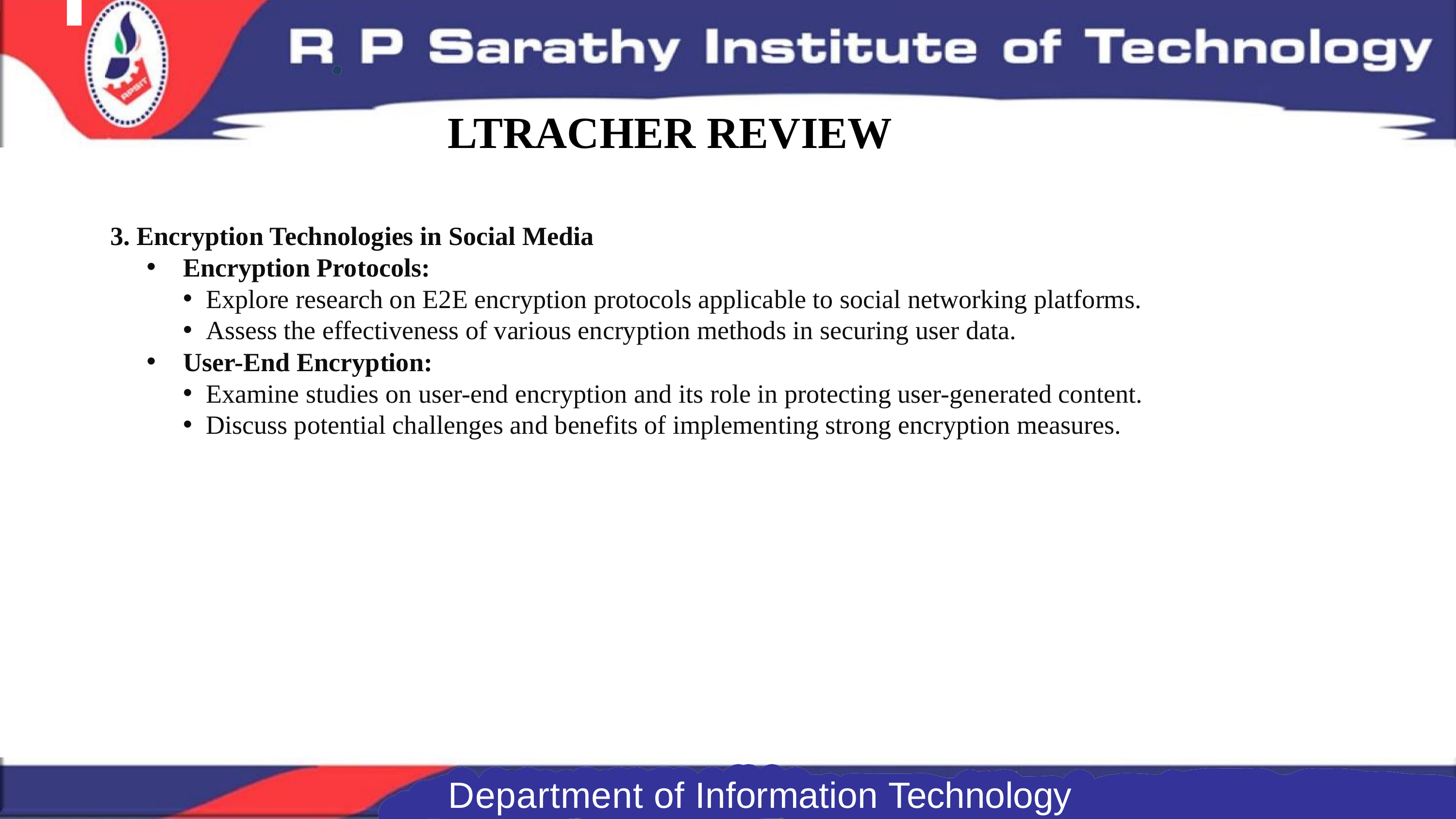

LTRACHER REVIEW
3. Encryption Technologies in Social Media
Encryption Protocols:
Explore research on E2E encryption protocols applicable to social networking platforms.
Assess the effectiveness of various encryption methods in securing user data.
User-End Encryption:
Examine studies on user-end encryption and its role in protecting user-generated content.
Discuss potential challenges and benefits of implementing strong encryption measures.

Department of Information Technology